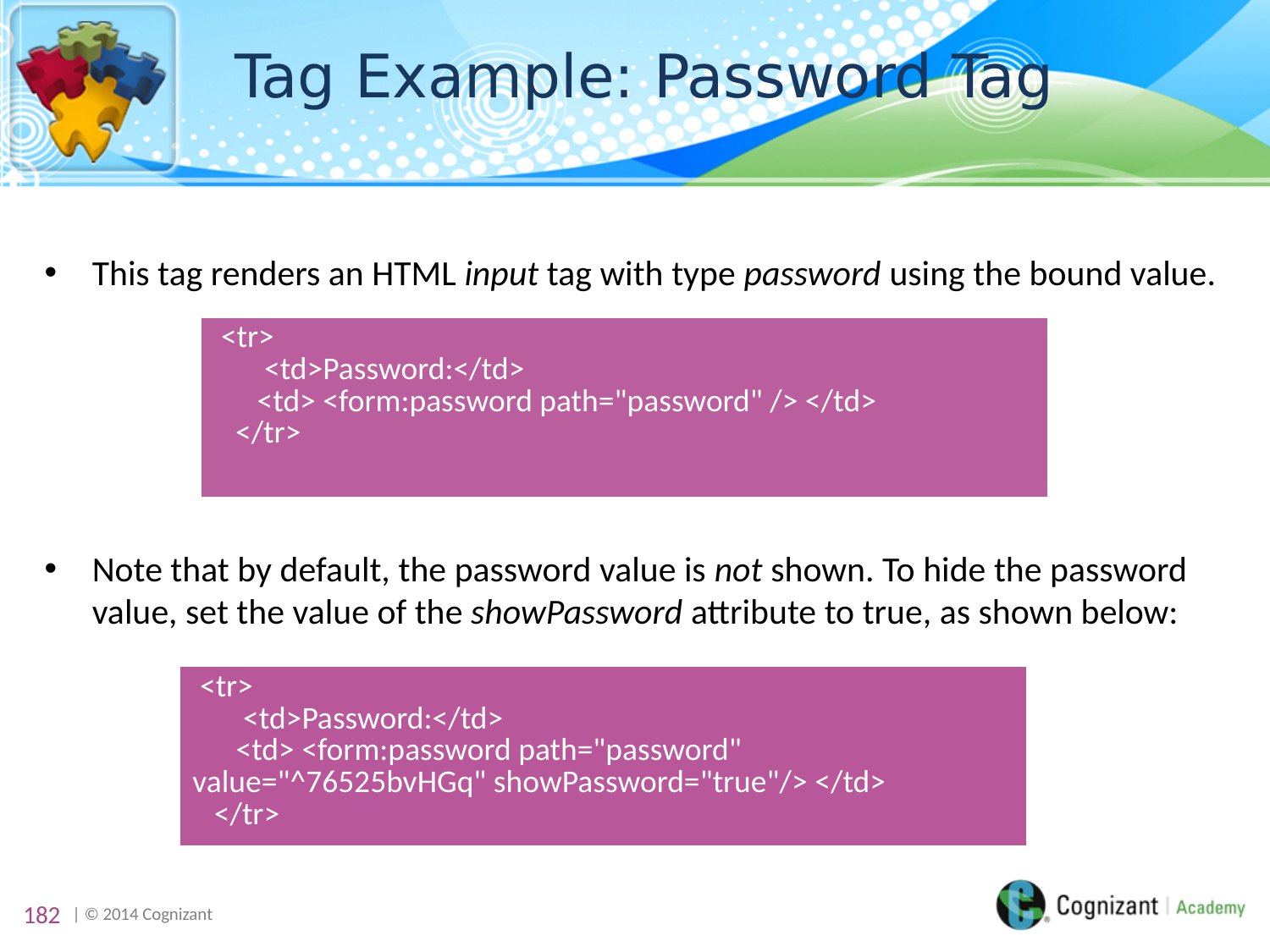

# Tag Example: Password Tag
This tag renders an HTML input tag with type password using the bound value.

Note that by default, the password value is not shown. To hide the password value, set the value of the showPassword attribute to true, as shown below:

| <tr> <td>Password:</td> <td> <form:password path="password" /> </td> </tr> |
| --- |
| <tr> <td>Password:</td> <td> <form:password path="password" value="^76525bvHGq" showPassword="true"/> </td> </tr> |
| --- |
182